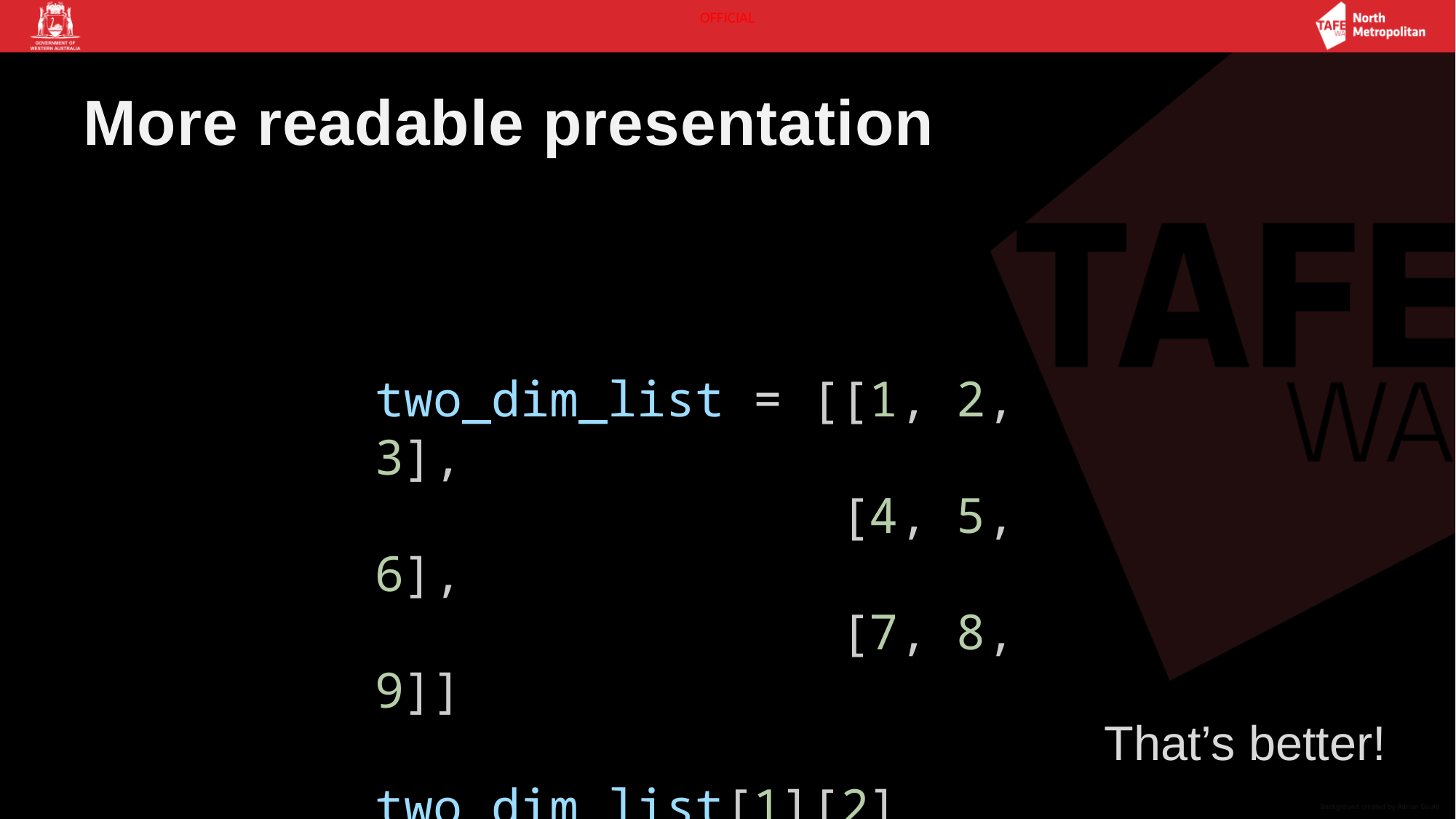

# More readable presentation
two_dim_list = [[1, 2, 3],
                [4, 5, 6],
                [7, 8, 9]]
two_dim_list[1][2]
That’s better!